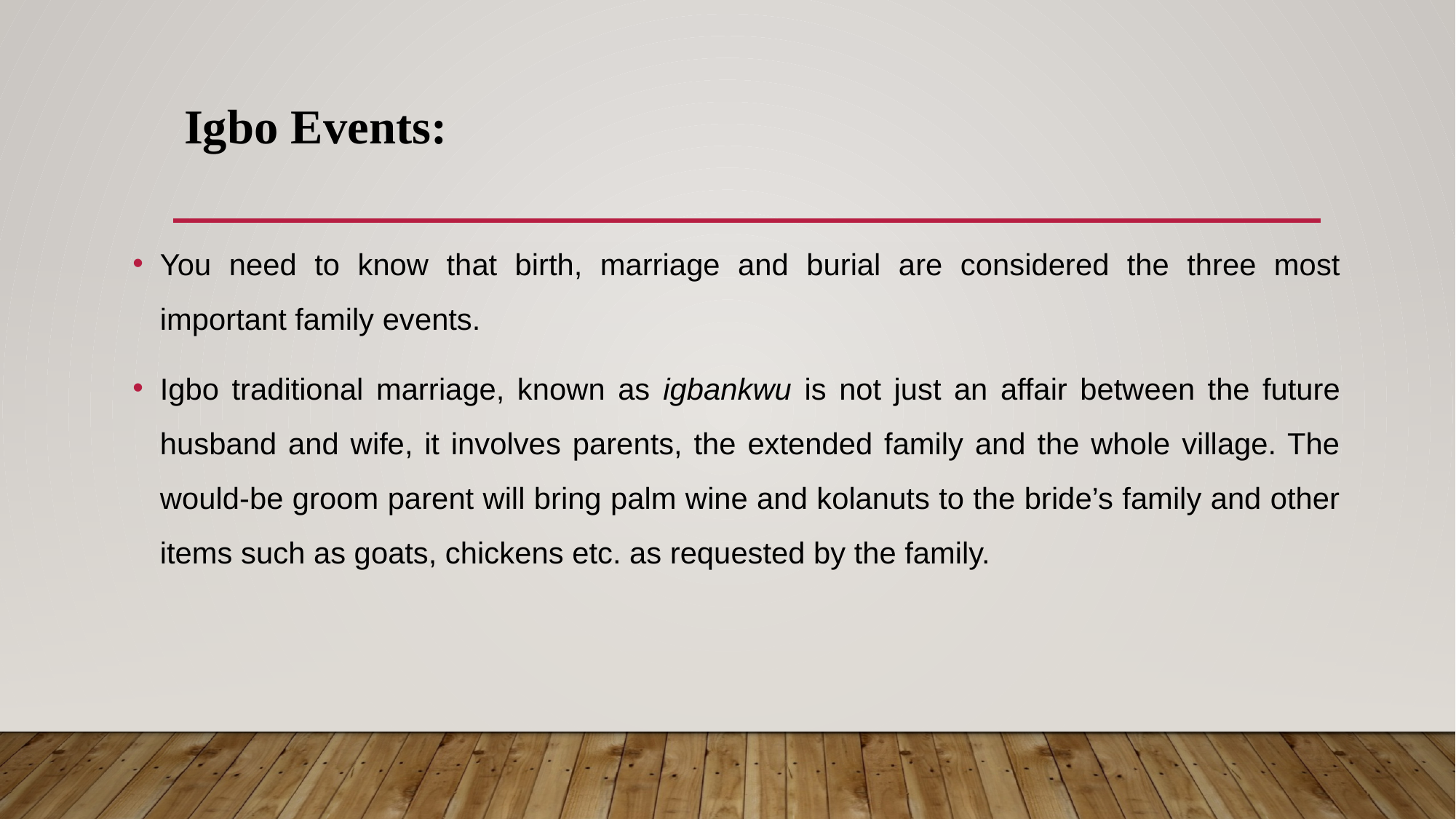

# Igbo Events:
You need to know that birth, marriage and burial are considered the three most important family events.
Igbo traditional marriage, known as igbankwu is not just an affair between the future husband and wife, it involves parents, the extended family and the whole village. The would-be groom parent will bring palm wine and kolanuts to the bride’s family and other items such as goats, chickens etc. as requested by the family.